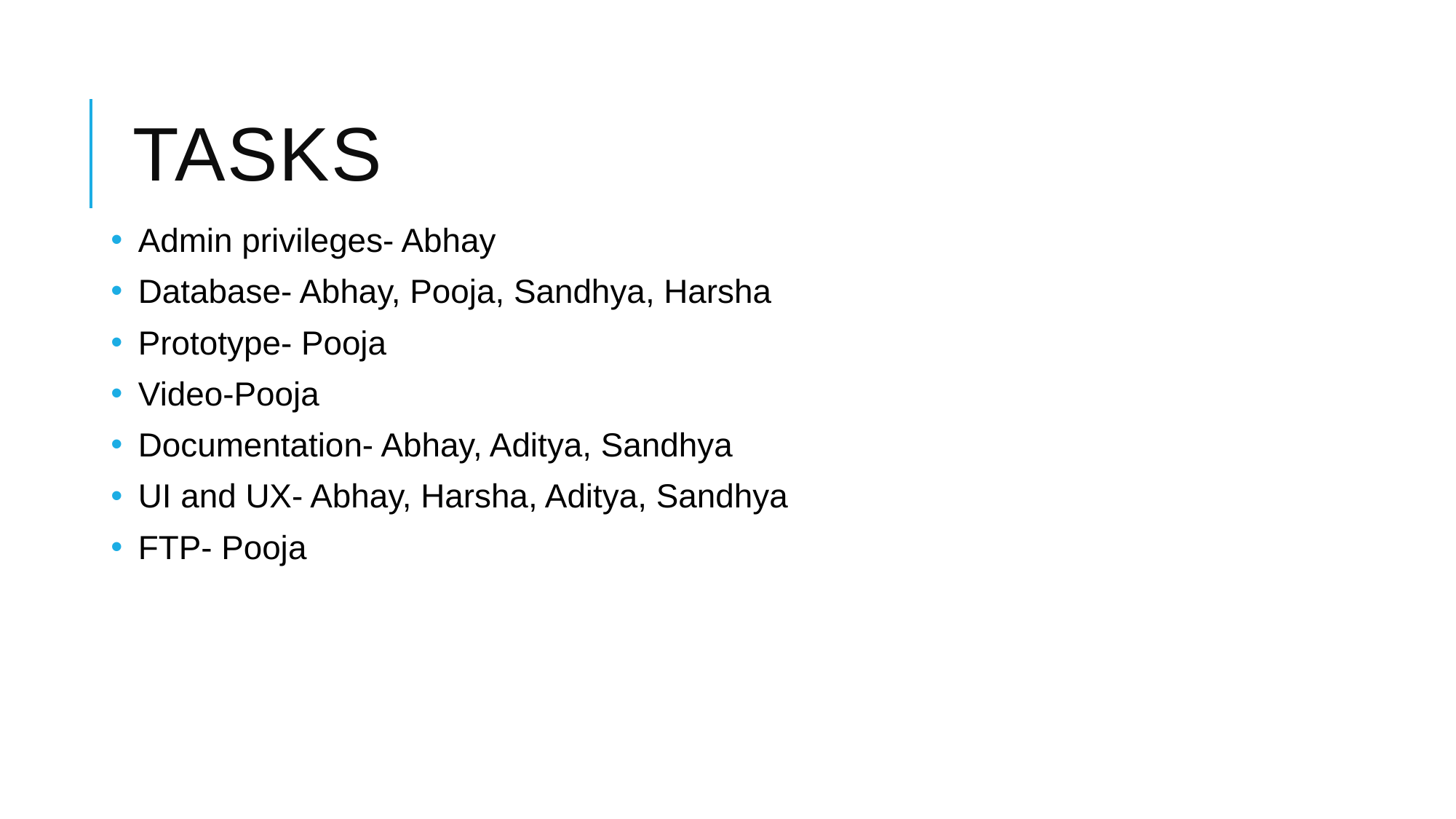

# Tasks
Admin privileges- Abhay
Database- Abhay, Pooja, Sandhya, Harsha
Prototype- Pooja
Video-Pooja
Documentation- Abhay, Aditya, Sandhya
UI and UX- Abhay, Harsha, Aditya, Sandhya
FTP- Pooja